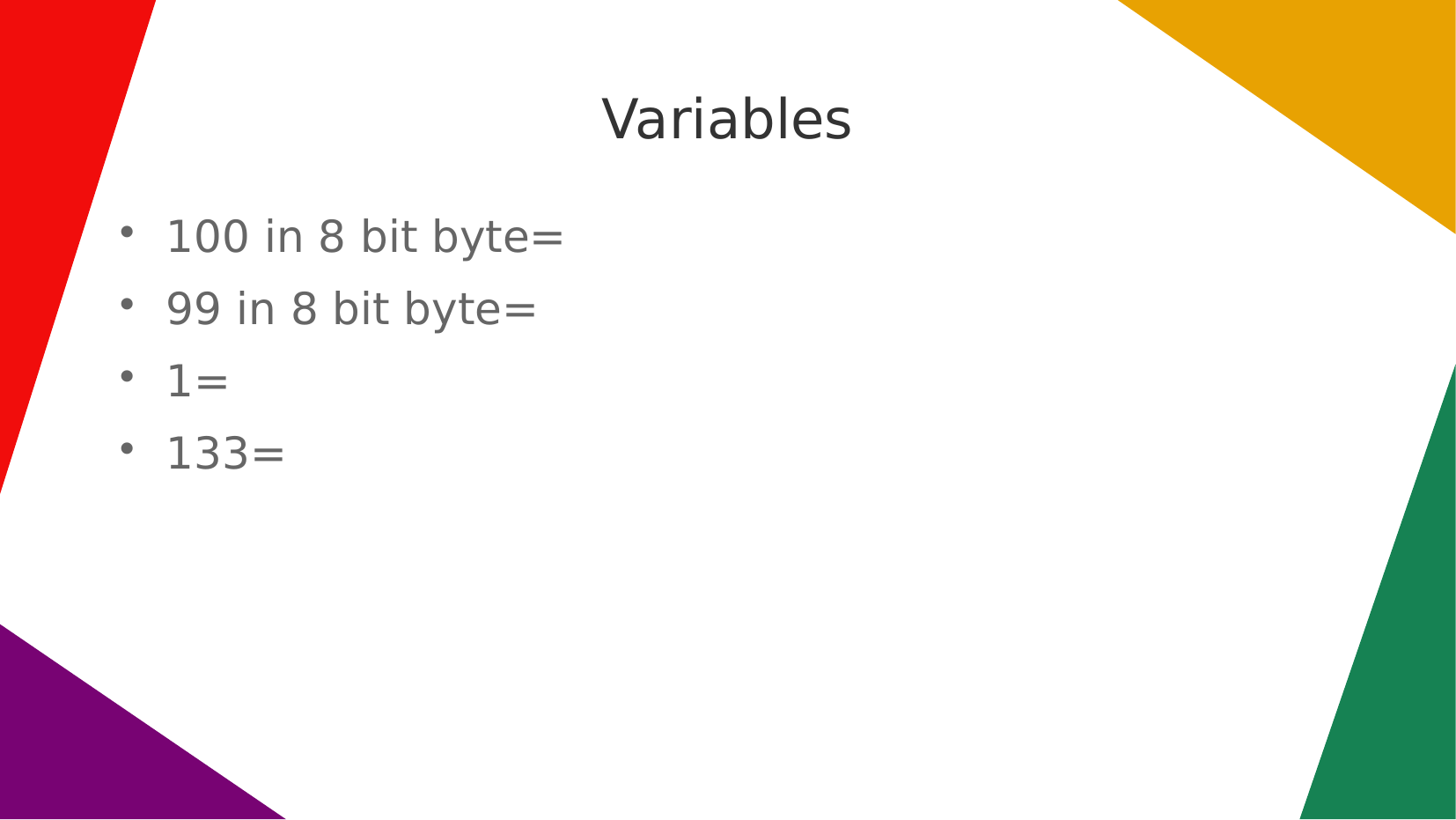

Variables
100 in 8 bit byte=
99 in 8 bit byte=
1=
133=